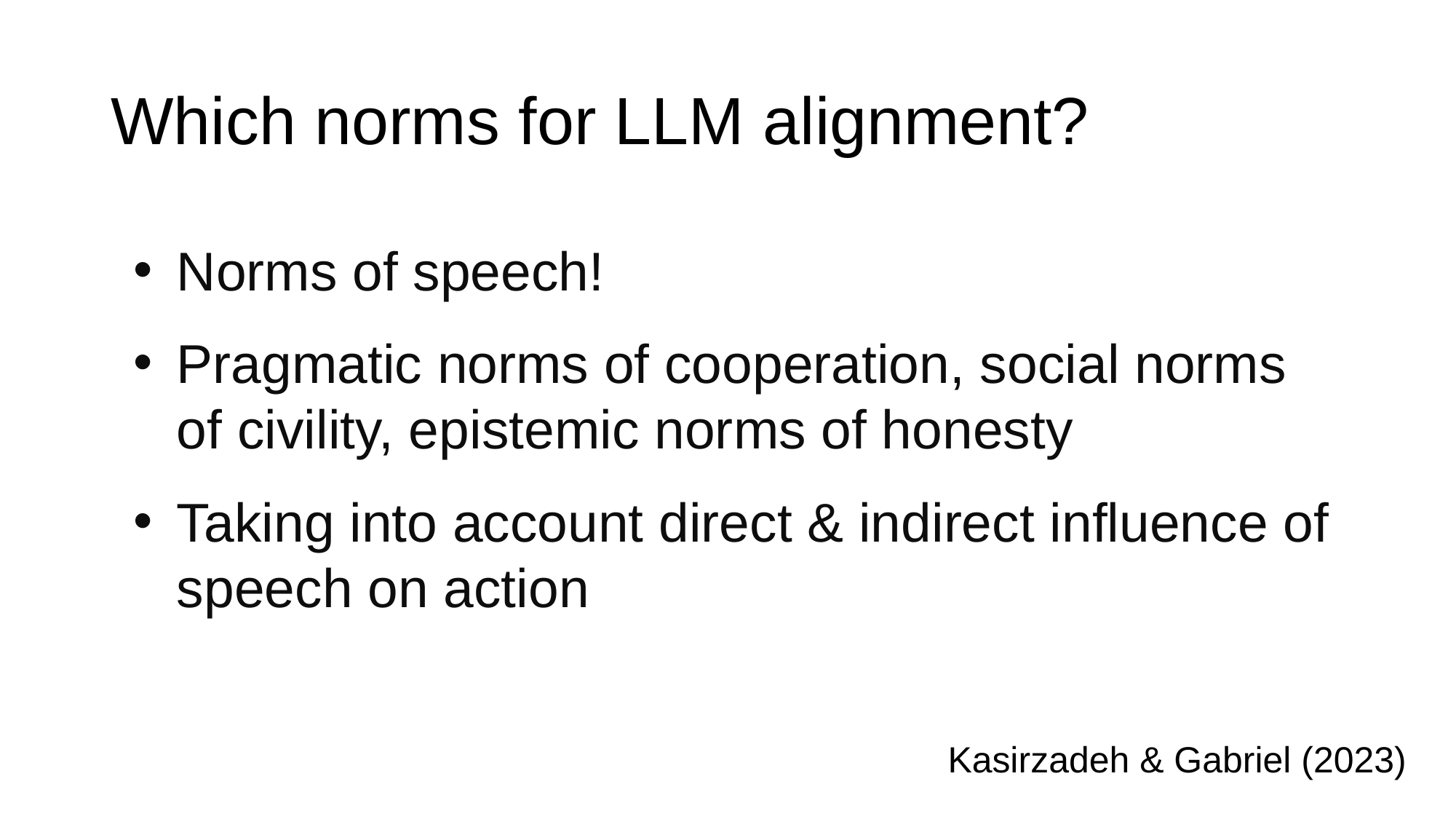

# Which norms for LLM alignment?
Norms of speech!
Pragmatic norms of cooperation, social norms of civility, epistemic norms of honesty
Taking into account direct & indirect influence of speech on action
Kasirzadeh & Gabriel (2023)